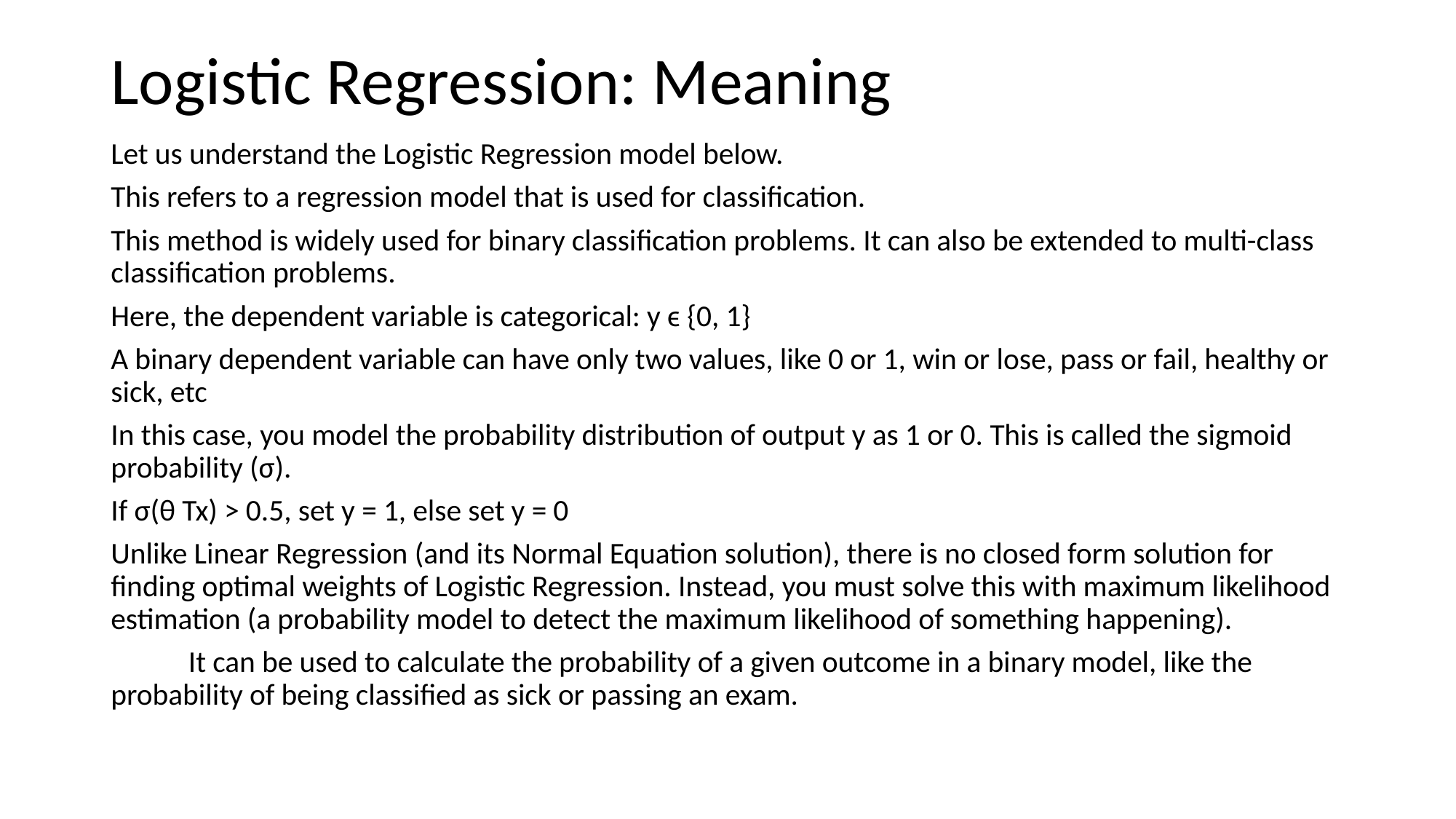

# Logistic Regression: Meaning
Let us understand the Logistic Regression model below.
This refers to a regression model that is used for classification.
This method is widely used for binary classification problems. It can also be extended to multi-class classification problems.
Here, the dependent variable is categorical: y ϵ {0, 1}
A binary dependent variable can have only two values, like 0 or 1, win or lose, pass or fail, healthy or sick, etc
In this case, you model the probability distribution of output y as 1 or 0. This is called the sigmoid probability (σ).
If σ(θ Tx) > 0.5, set y = 1, else set y = 0
Unlike Linear Regression (and its Normal Equation solution), there is no closed form solution for finding optimal weights of Logistic Regression. Instead, you must solve this with maximum likelihood estimation (a probability model to detect the maximum likelihood of something happening).
	It can be used to calculate the probability of a given outcome in a binary model, like the probability of being classified as sick or passing an exam.